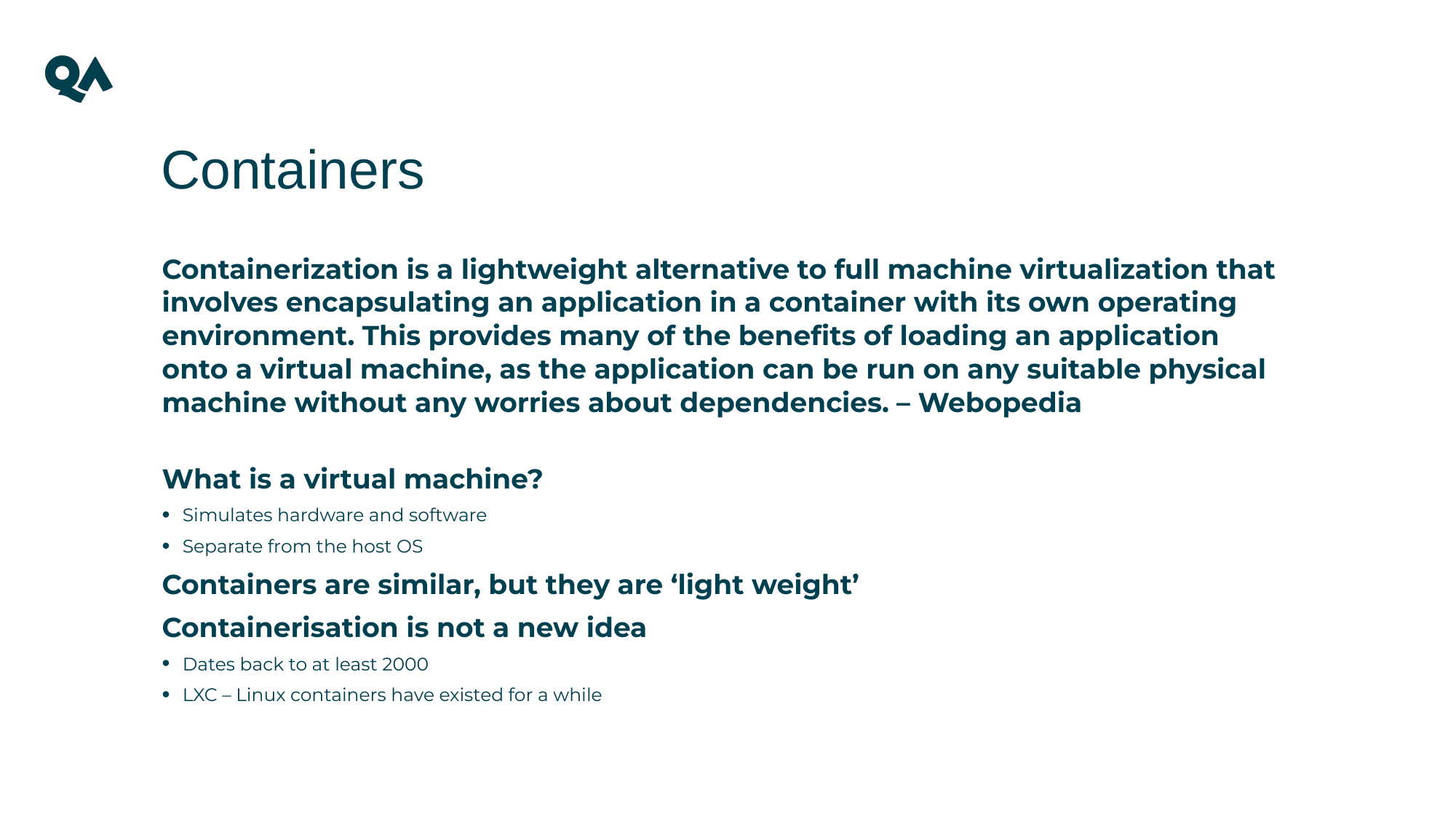

# Containers
Containerization is a lightweight alternative to full machine virtualization that involves encapsulating an application in a container with its own operating environment. This provides many of the benefits of loading an application onto a virtual machine, as the application can be run on any suitable physical machine without any worries about dependencies. – Webopedia
What is a virtual machine?
Simulates hardware and software
Separate from the host OS
Containers are similar, but they are ‘light weight’
Containerisation is not a new idea
Dates back to at least 2000
LXC – Linux containers have existed for a while